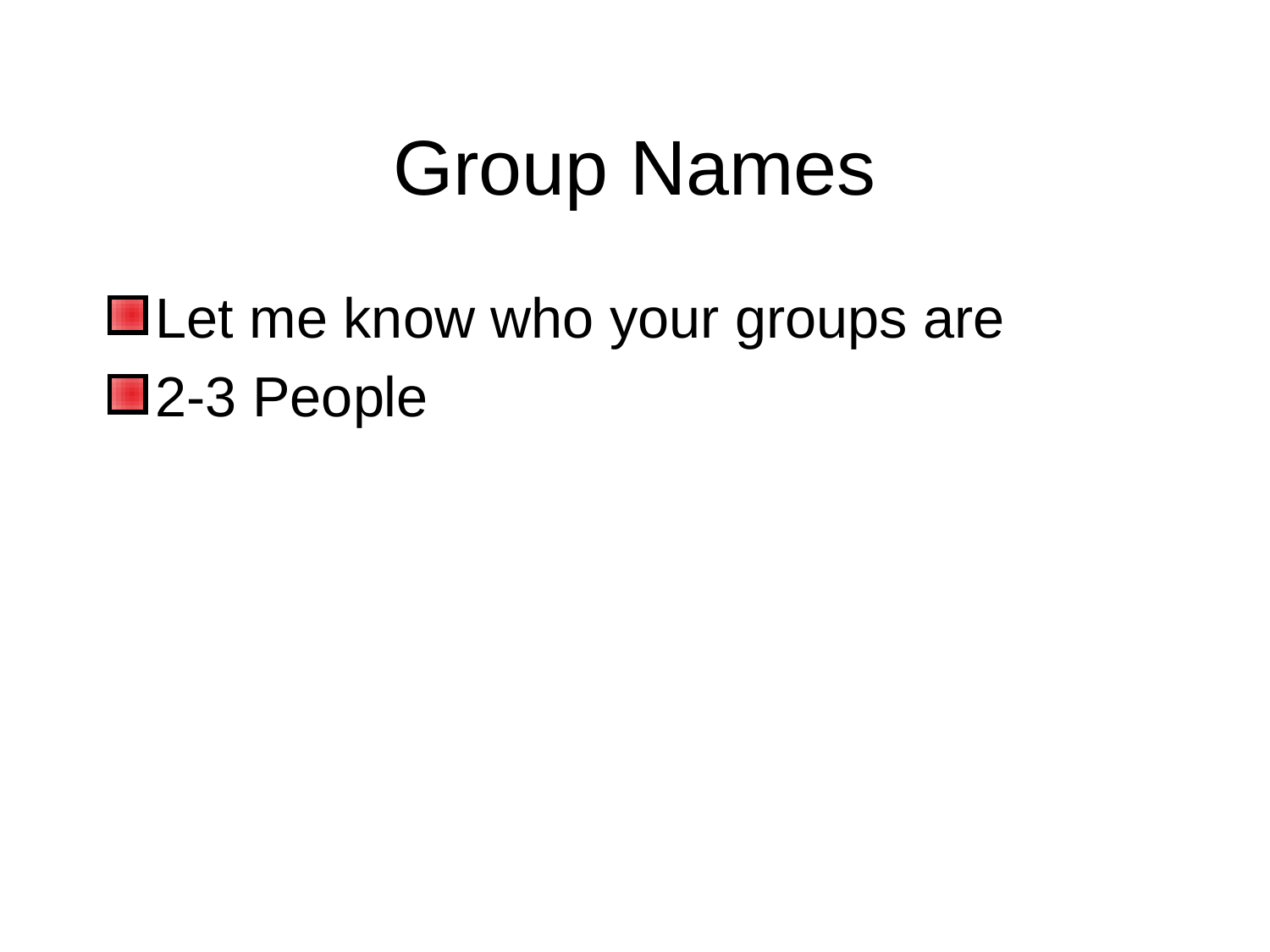

# Group Names
Let me know who your groups are
2-3 People